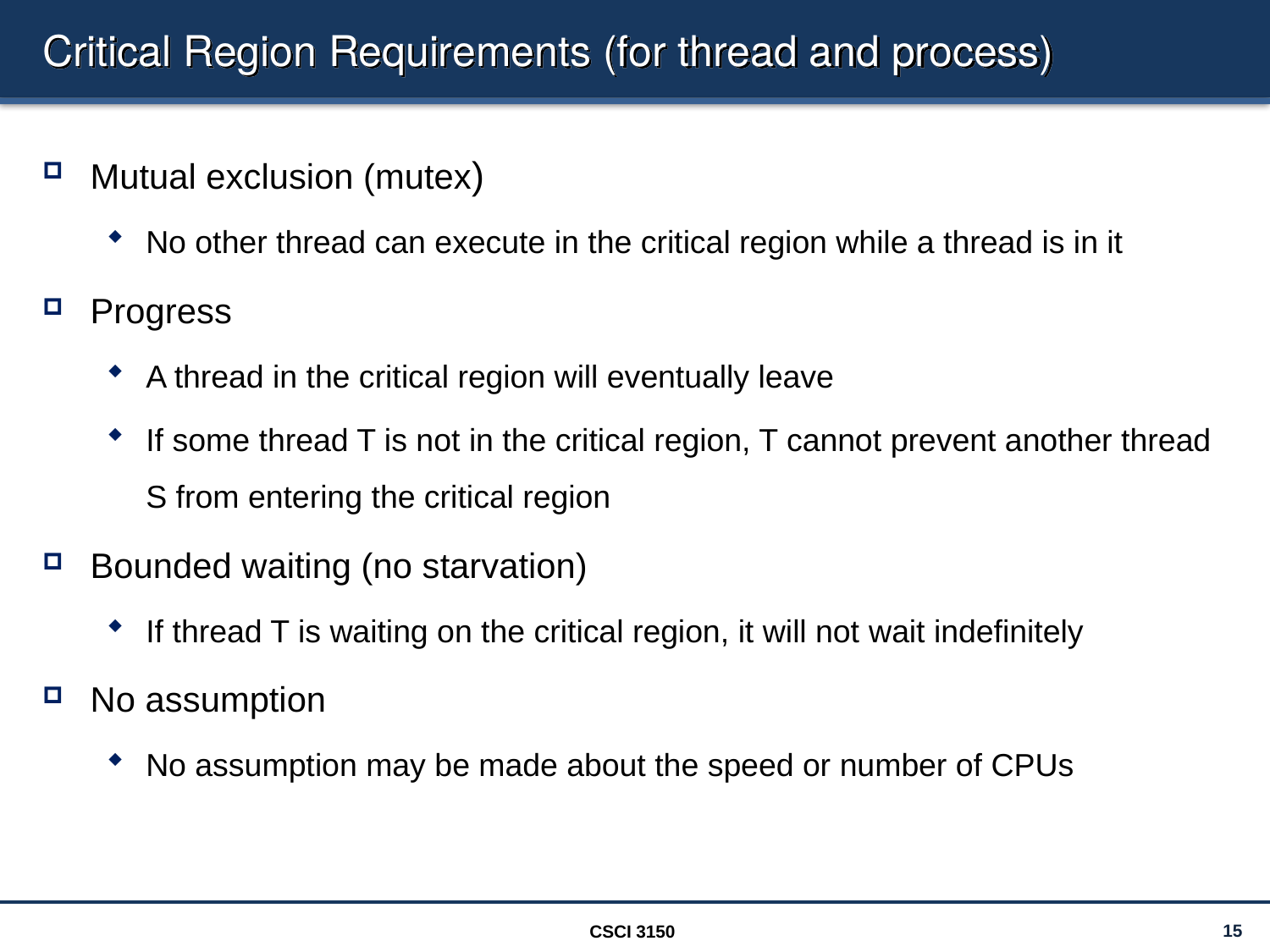

# Critical Region Requirements (for thread and process)
Mutual exclusion (mutex)
No other thread can execute in the critical region while a thread is in it
Progress
A thread in the critical region will eventually leave
If some thread T is not in the critical region, T cannot prevent another thread S from entering the critical region
Bounded waiting (no starvation)
If thread T is waiting on the critical region, it will not wait indefinitely
No assumption
No assumption may be made about the speed or number of CPUs
CSCI 3150
15